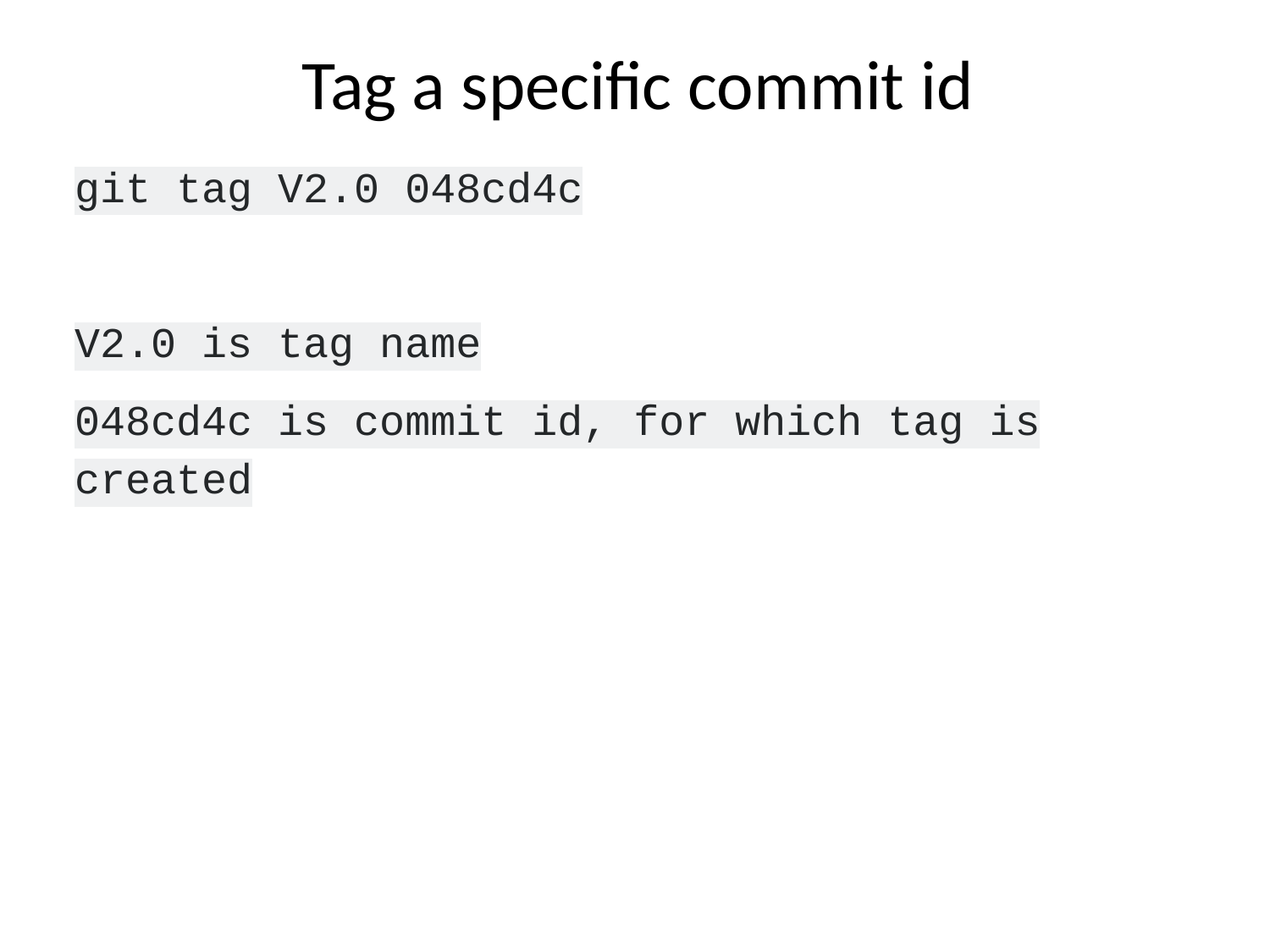

# Tag a specific commit id
git tag V2.0 048cd4c

V2.0 is tag name
048cd4c is commit id, for which tag is created